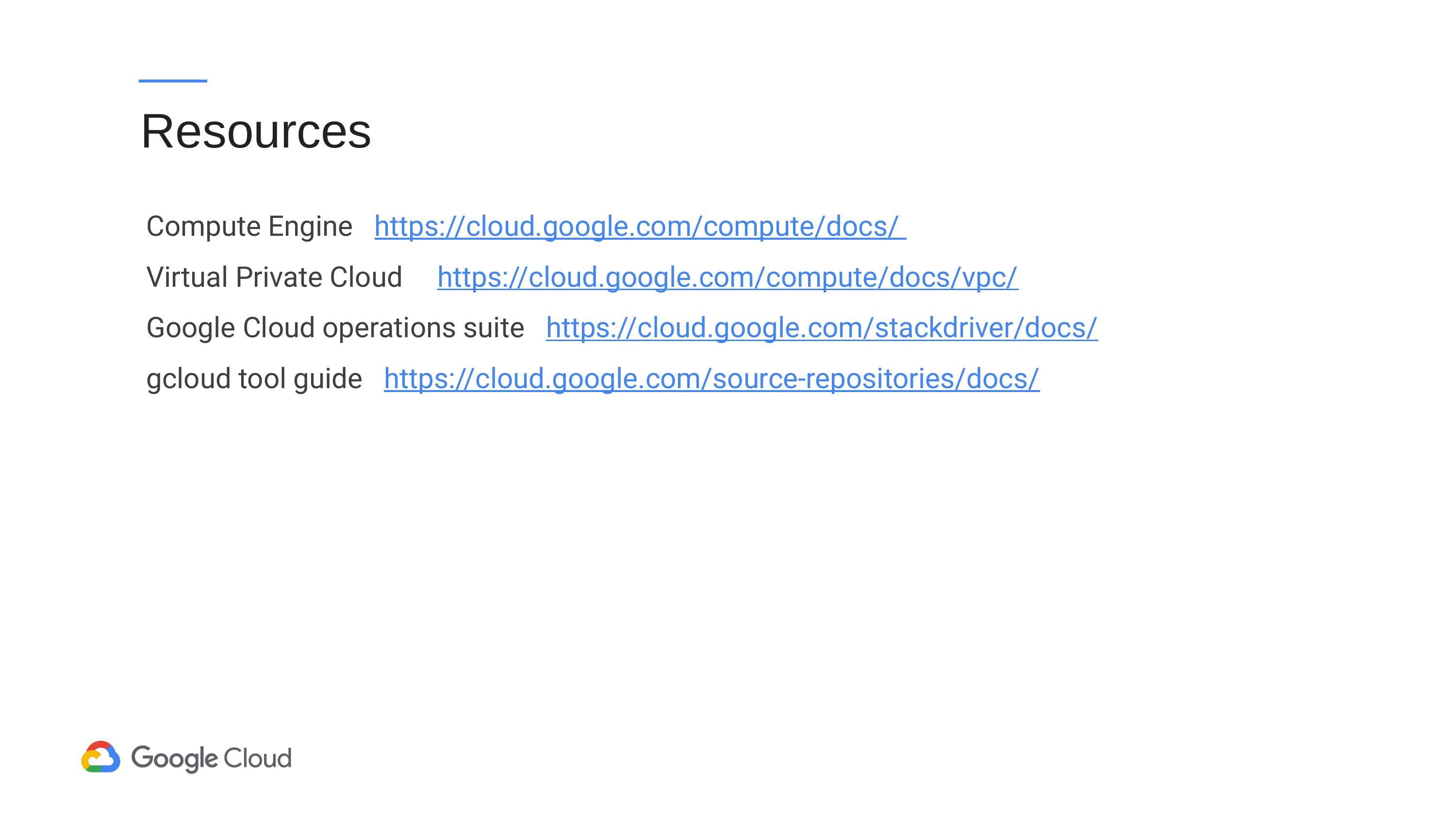

# Resources
Compute Engine   https://cloud.google.com/compute/docs/
Virtual Private Cloud	https://cloud.google.com/compute/docs/vpc/
Google Cloud operations suite   https://cloud.google.com/stackdriver/docs/
gcloud tool guide   https://cloud.google.com/source-repositories/docs/